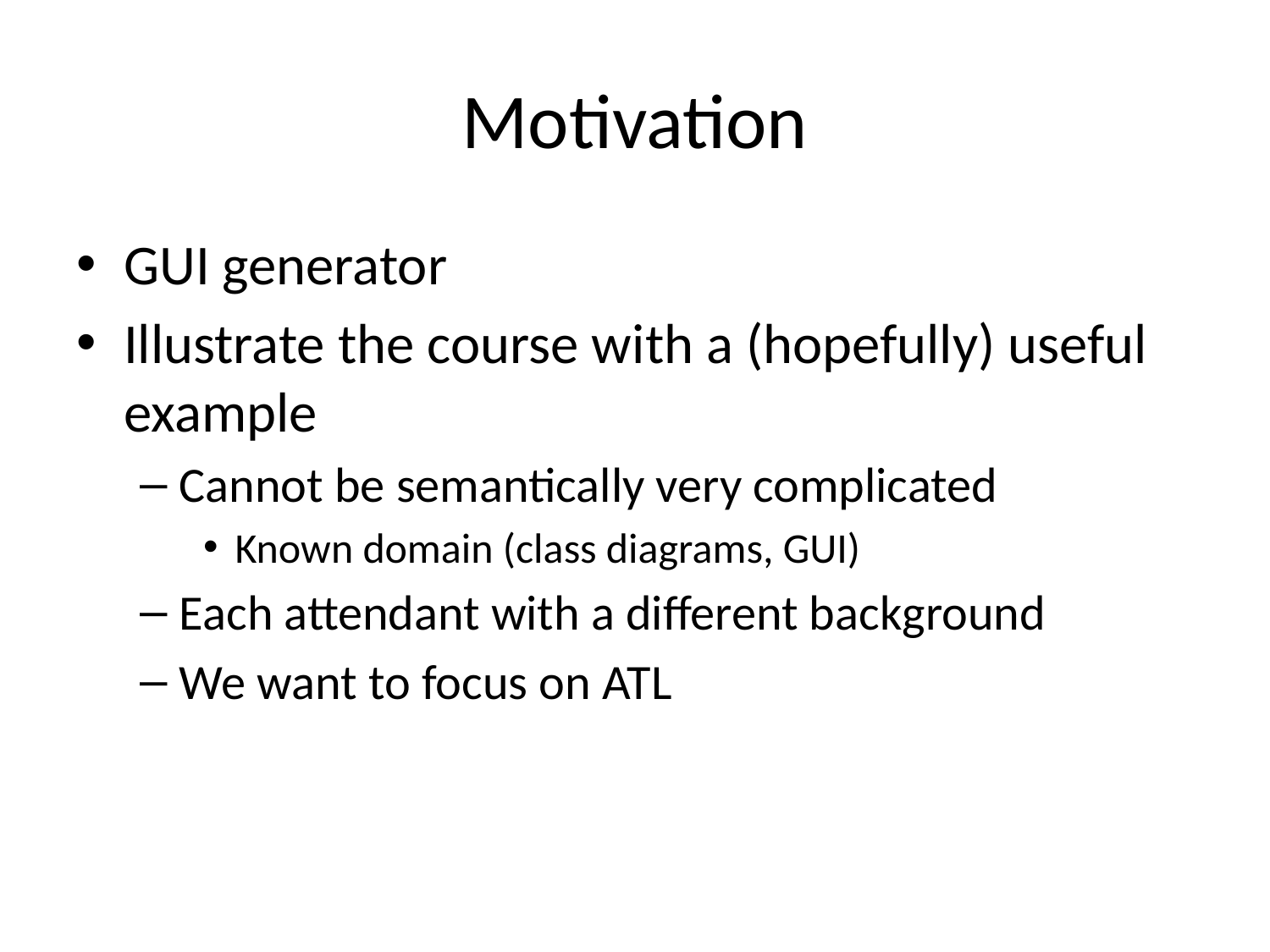

# Motivation
GUI generator
Illustrate the course with a (hopefully) useful example
Cannot be semantically very complicated
Known domain (class diagrams, GUI)
Each attendant with a different background
We want to focus on ATL